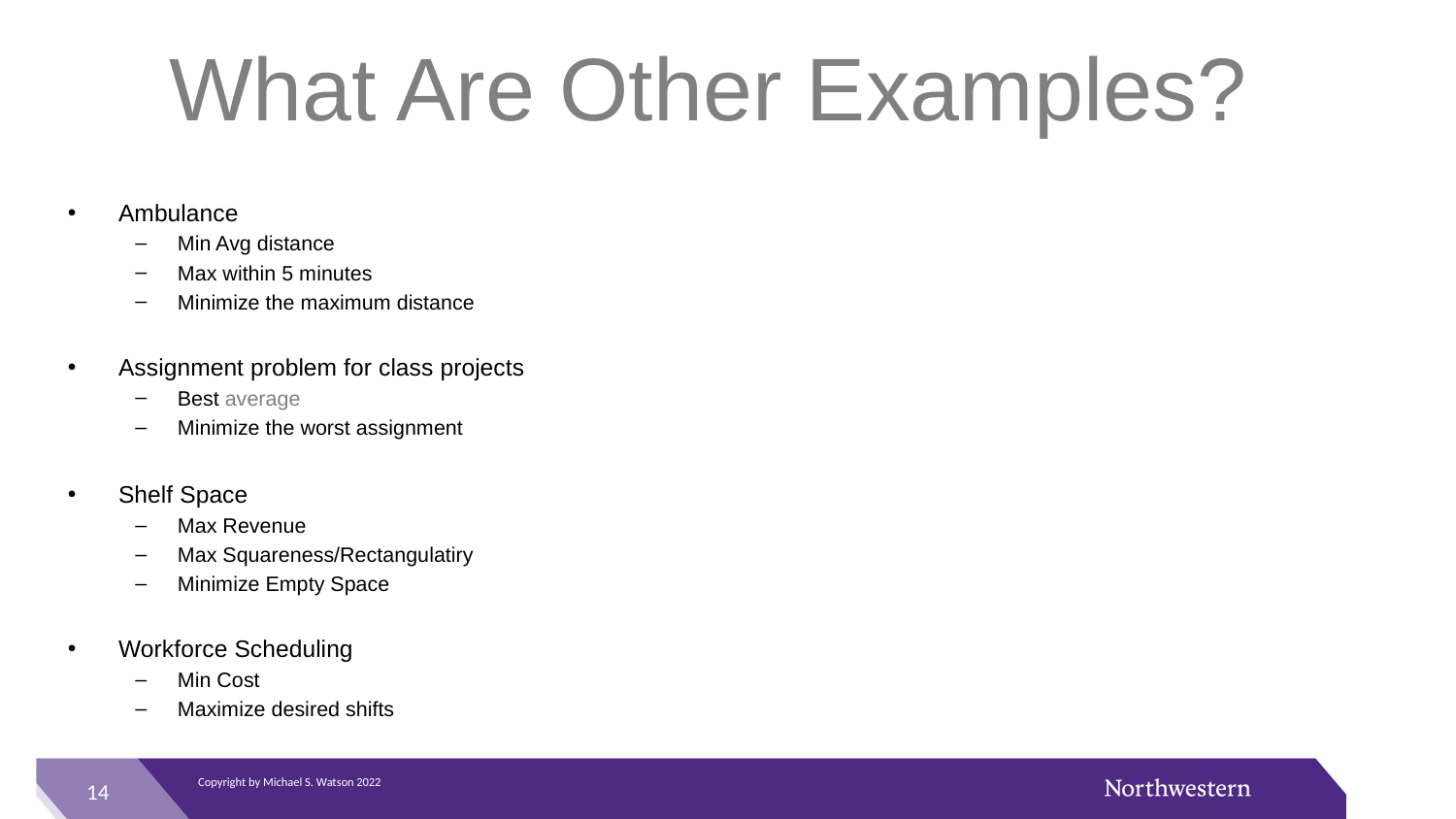

# What Are Other Examples?
Ambulance
Min Avg distance
Max within 5 minutes
Minimize the maximum distance

Assignment problem for class projects
Best average
Minimize the worst assignment

Shelf Space
Max Revenue
Max Squareness/Rectangulatiry
Minimize Empty Space

Workforce Scheduling
Min Cost
Maximize desired shifts

14